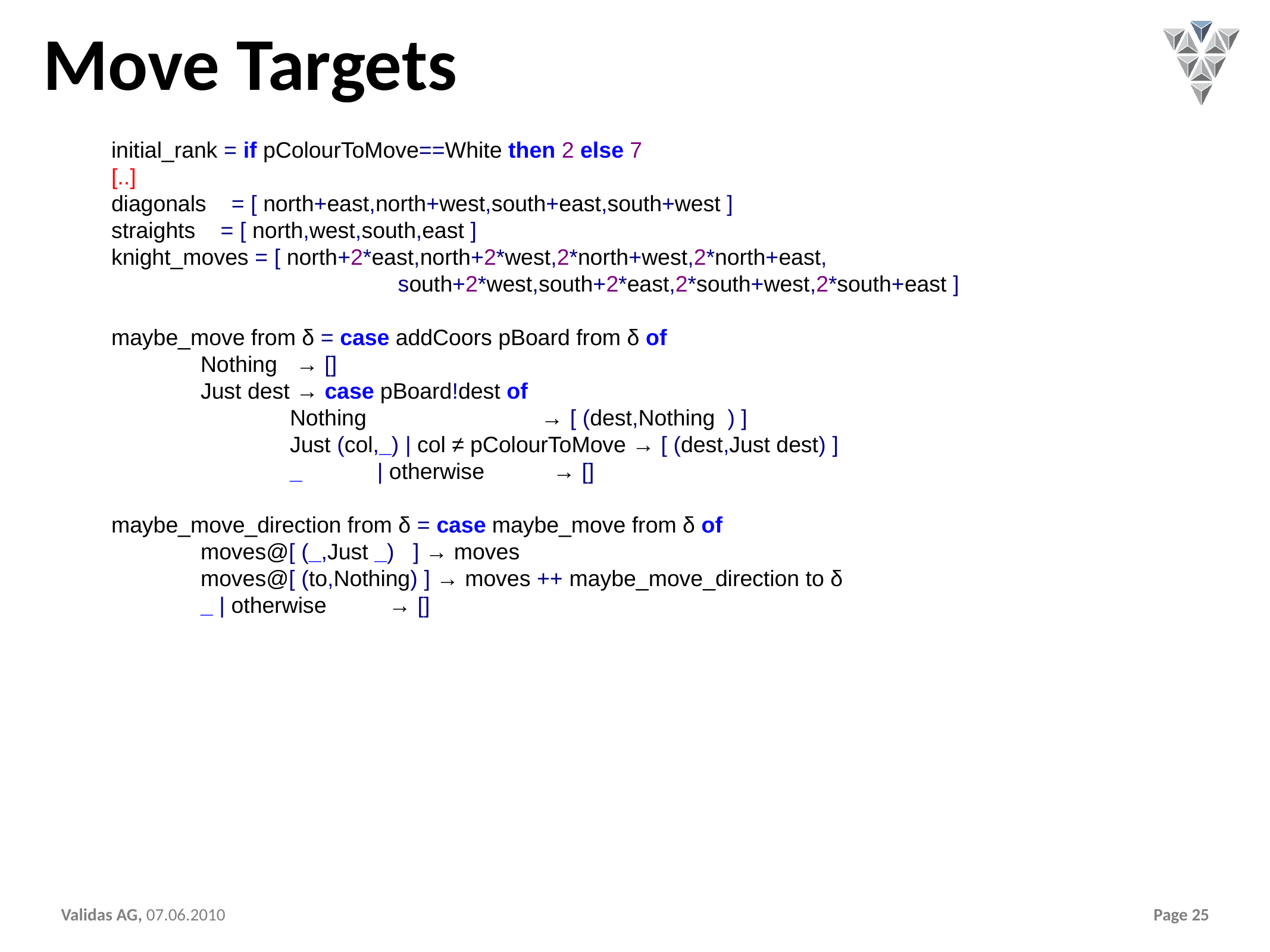

# Move Targets
	initial_rank = if pColourToMove==White then 2 else 7
	[..]
	diagonals    = [ north+east,north+west,south+east,south+west ]
	straights    = [ north,west,south,east ]
	knight_moves = [ north+2*east,north+2*west,2*north+west,2*north+east,
			    	   south+2*west,south+2*east,2*south+west,2*south+east ]

	maybe_move from δ = case addCoors pBoard from δ of
		Nothing   → []
		Just dest → case pBoard!dest of
			Nothing                            → [ (dest,Nothing  ) ]
			Just (col,_) | col ≠ pColourToMove → [ (dest,Just dest) ]
			_            | otherwise           → []

	maybe_move_direction from δ = case maybe_move from δ of
		moves@[ (_,Just _)   ] → moves
		moves@[ (to,Nothing) ] → moves ++ maybe_move_direction to δ
		_ | otherwise          → []